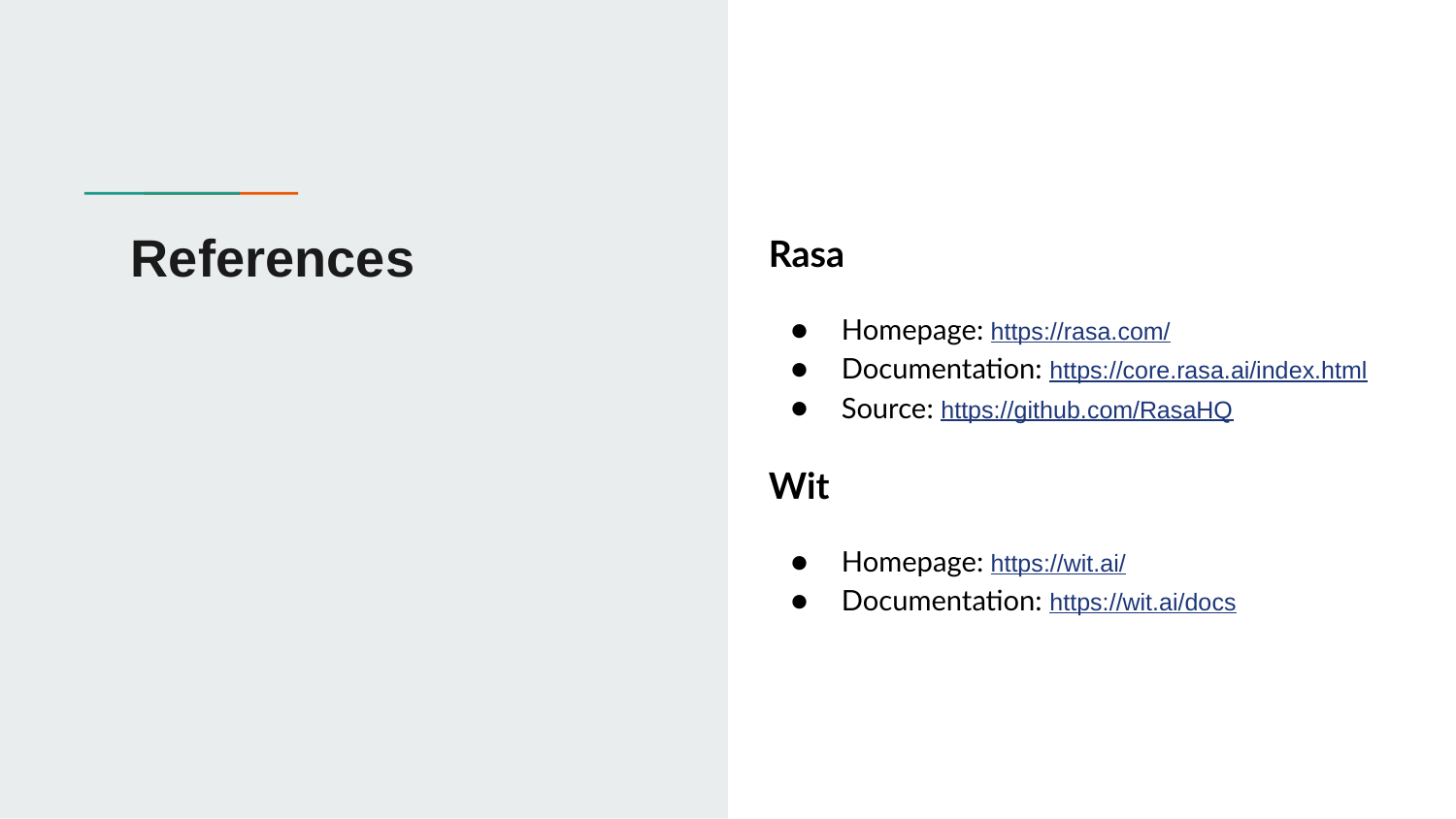

# References
Rasa
Homepage: https://rasa.com/
Documentation: https://core.rasa.ai/index.html
Source: https://github.com/RasaHQ
Wit
Homepage: https://wit.ai/
Documentation: https://wit.ai/docs